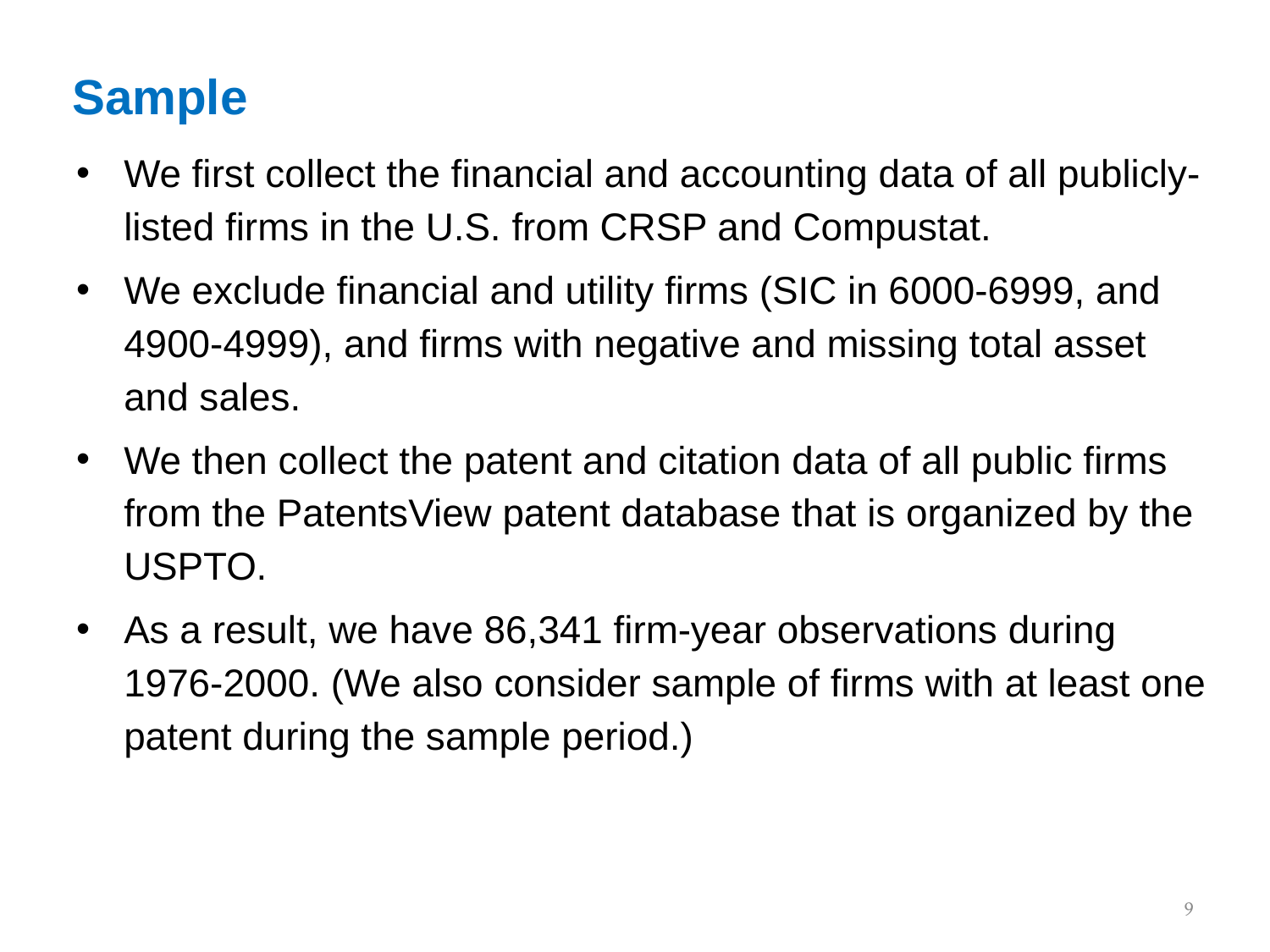

# Sample
We first collect the financial and accounting data of all publicly-listed firms in the U.S. from CRSP and Compustat.
We exclude financial and utility firms (SIC in 6000-6999, and 4900-4999), and firms with negative and missing total asset and sales.
We then collect the patent and citation data of all public firms from the PatentsView patent database that is organized by the USPTO.
As a result, we have 86,341 firm-year observations during 1976-2000. (We also consider sample of firms with at least one patent during the sample period.)
9